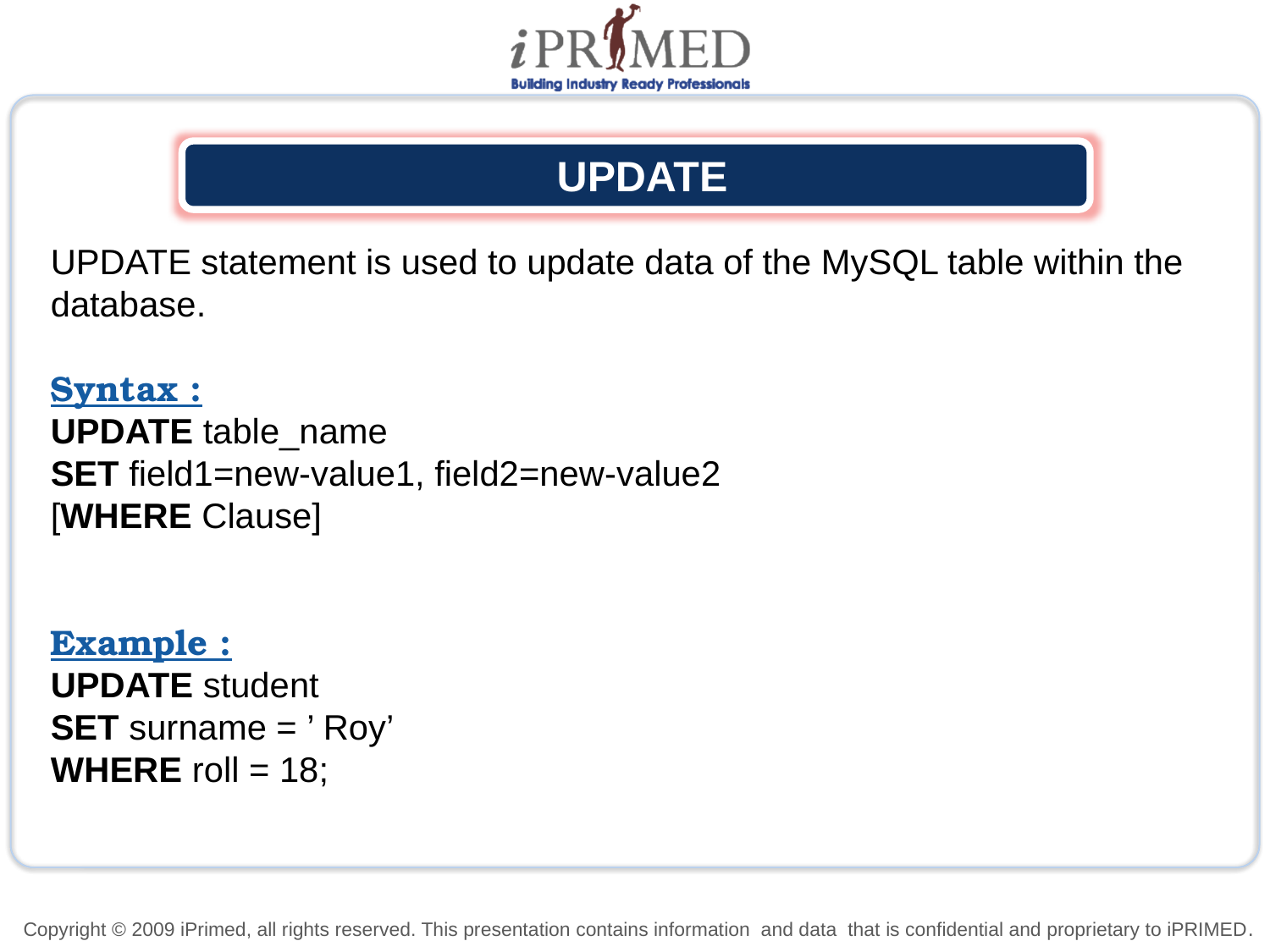

UPDATE
UPDATE statement is used to update data of the MySQL table within the database.

Syntax :
UPDATE table_name
SET field1=new-value1, field2=new-value2
[WHERE Clause]

Example :
UPDATE student
SET surname = ’ Roy’
WHERE roll = 18;